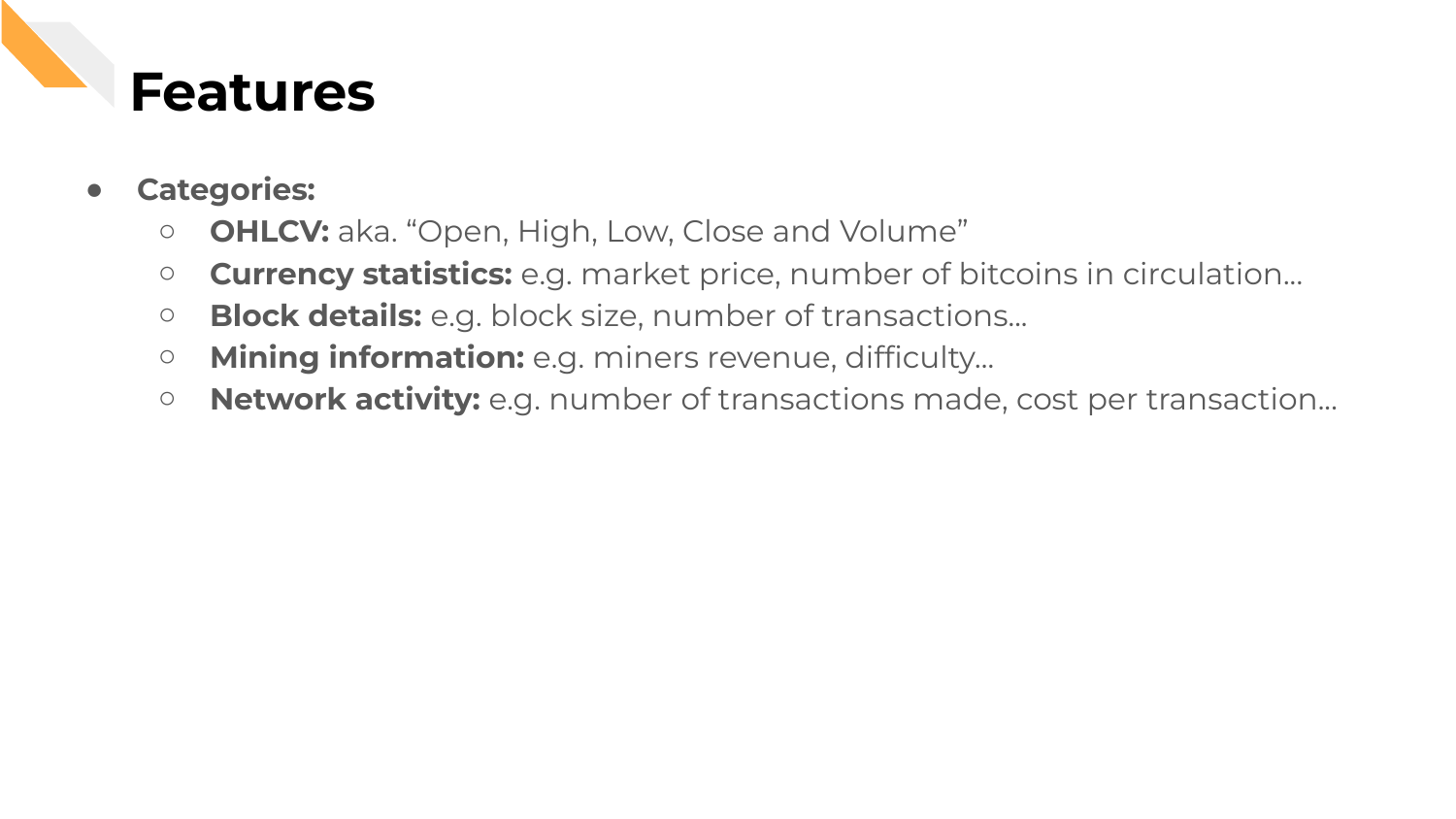

Features
Categories:
OHLCV: aka. “Open, High, Low, Close and Volume”
Currency statistics: e.g. market price, number of bitcoins in circulation...
Block details: e.g. block size, number of transactions...
Mining information: e.g. miners revenue, difficulty...
Network activity: e.g. number of transactions made, cost per transaction...